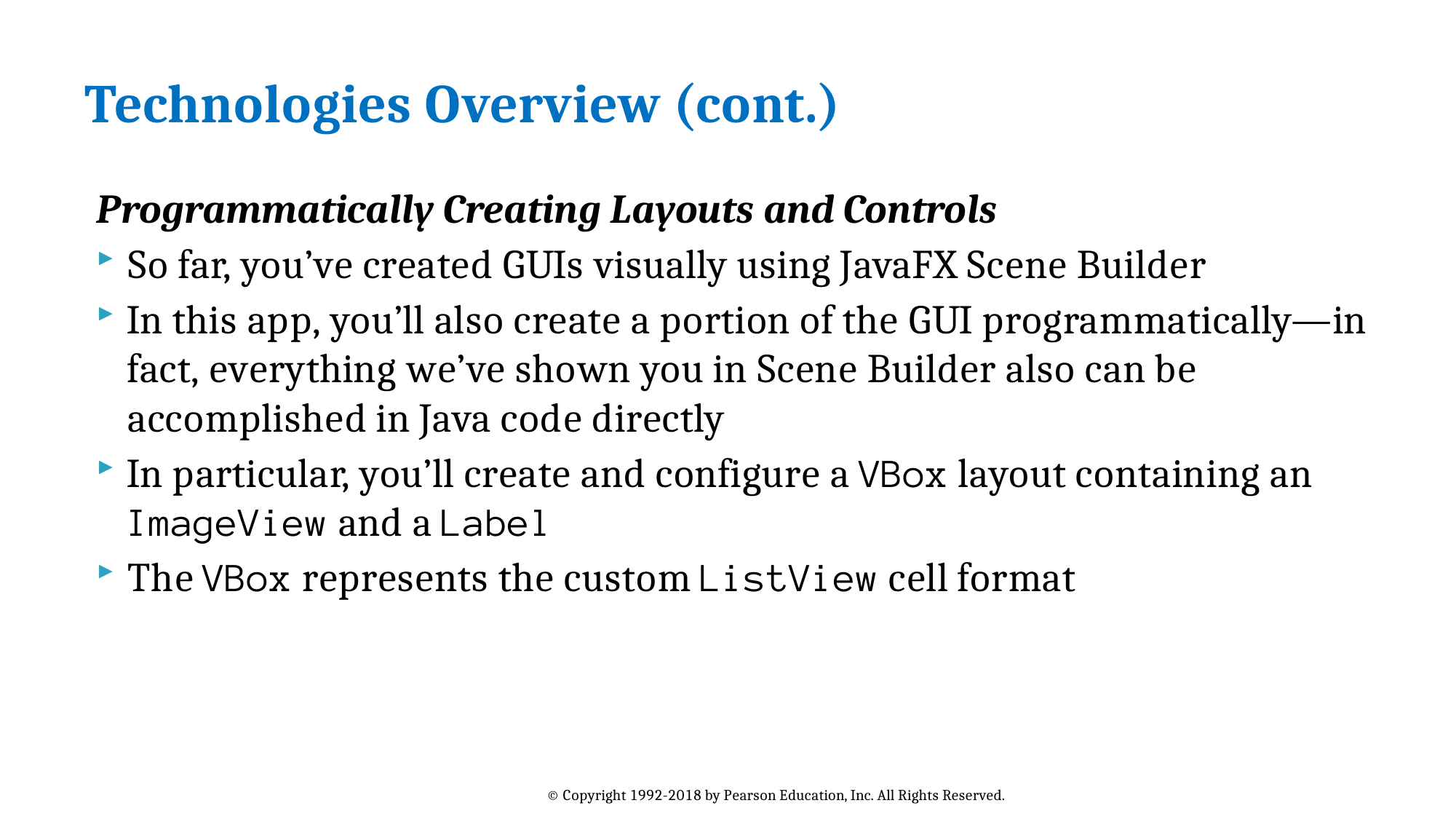

# Technologies Overview (cont.)
Programmatically Creating Layouts and Controls
So far, you’ve created GUIs visually using JavaFX Scene Builder
In this app, you’ll also create a portion of the GUI programmatically—in fact, everything we’ve shown you in Scene Builder also can be accomplished in Java code directly
In particular, you’ll create and configure a VBox layout containing an ImageView and a Label
The VBox represents the custom ListView cell format

© Copyright 1992-2018 by Pearson Education, Inc. All Rights Reserved.